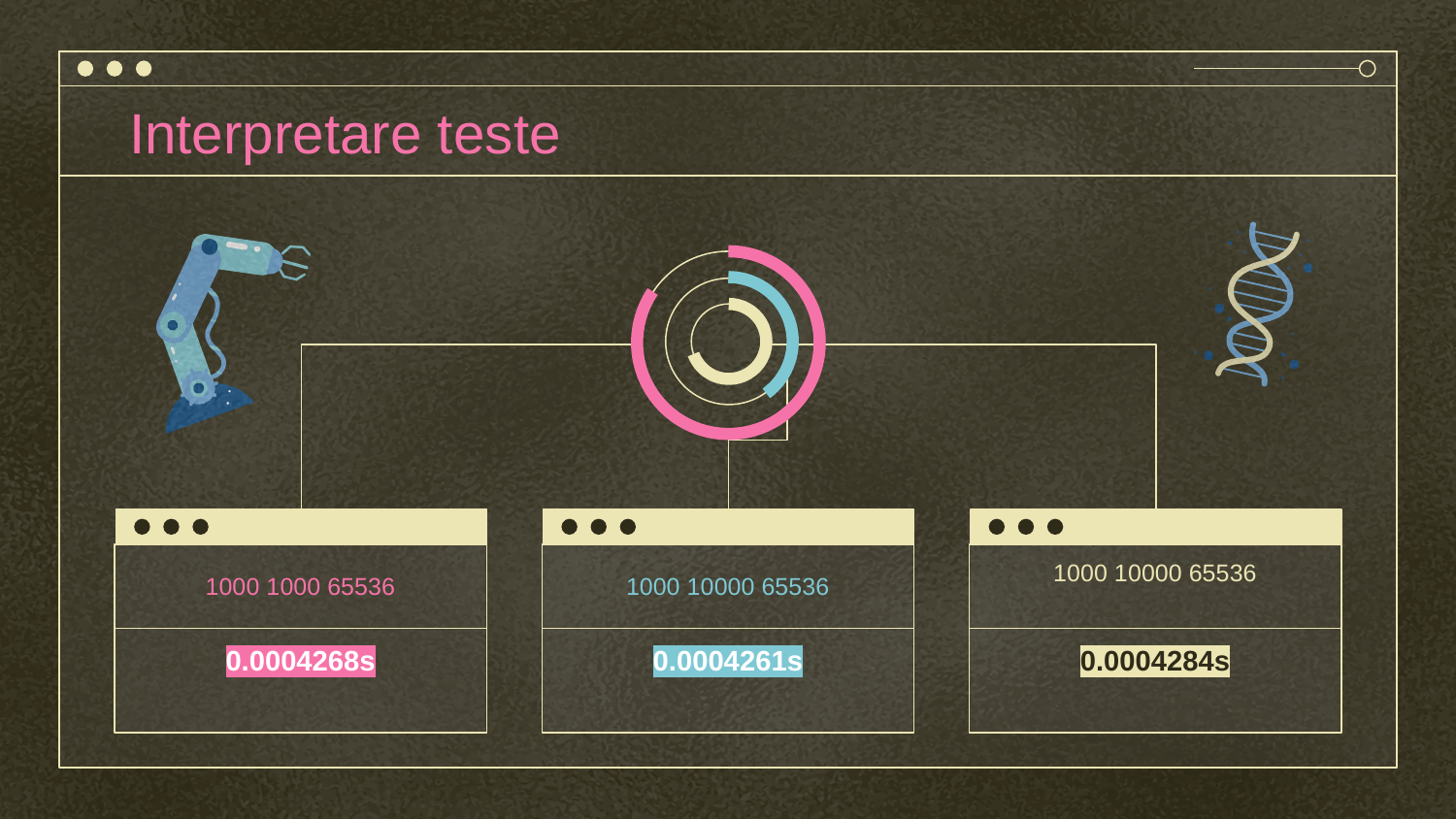

Interpretare teste

# 1000 1000 65536

1000 10000 65536

1000 10000 65536
0.0004268s
0.0004261s
0.0004284s